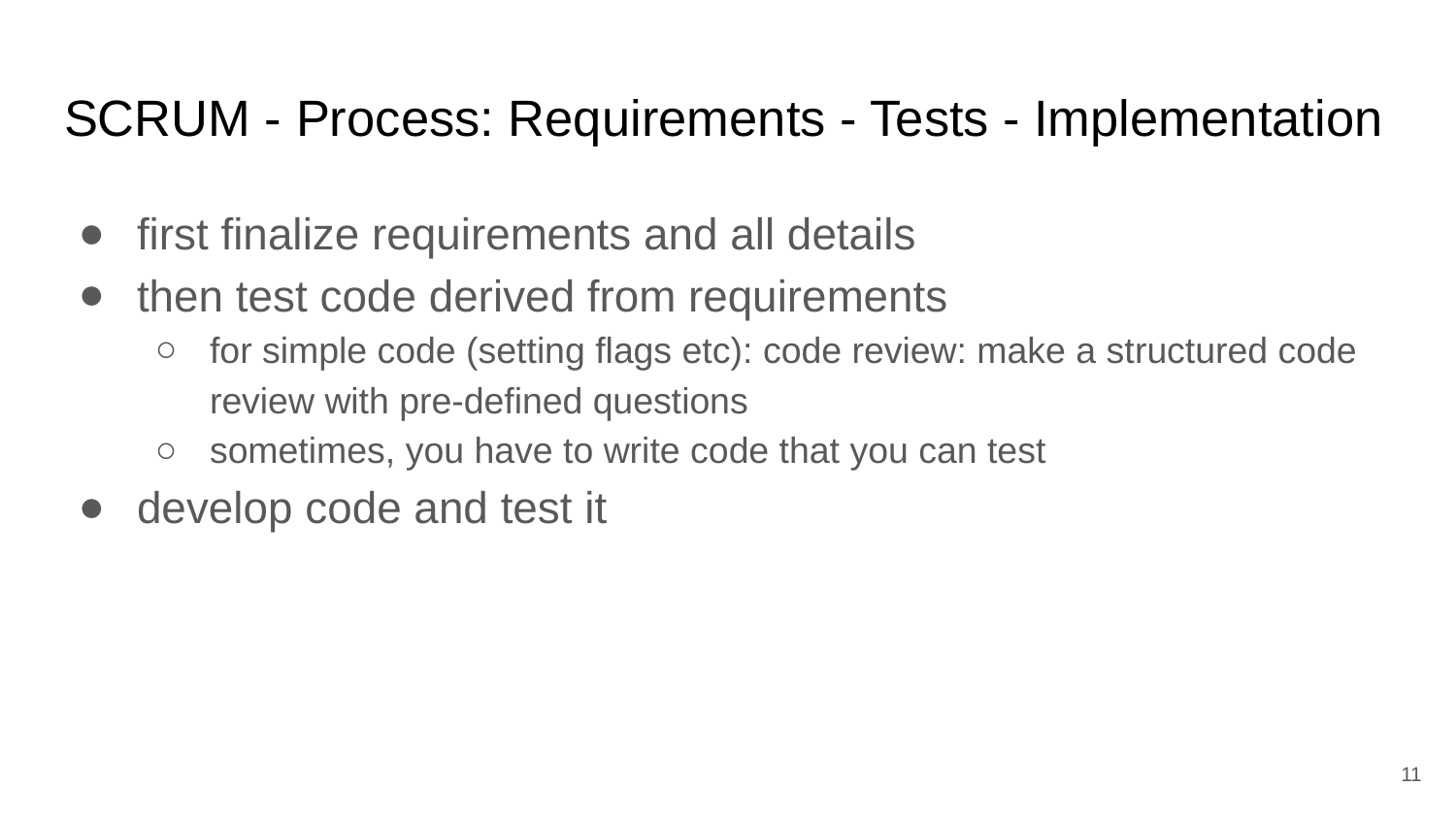

# SCRUM - Process: Requirements - Tests - Implementation
first finalize requirements and all details
then test code derived from requirements
for simple code (setting flags etc): code review: make a structured code review with pre-defined questions
sometimes, you have to write code that you can test
develop code and test it
11